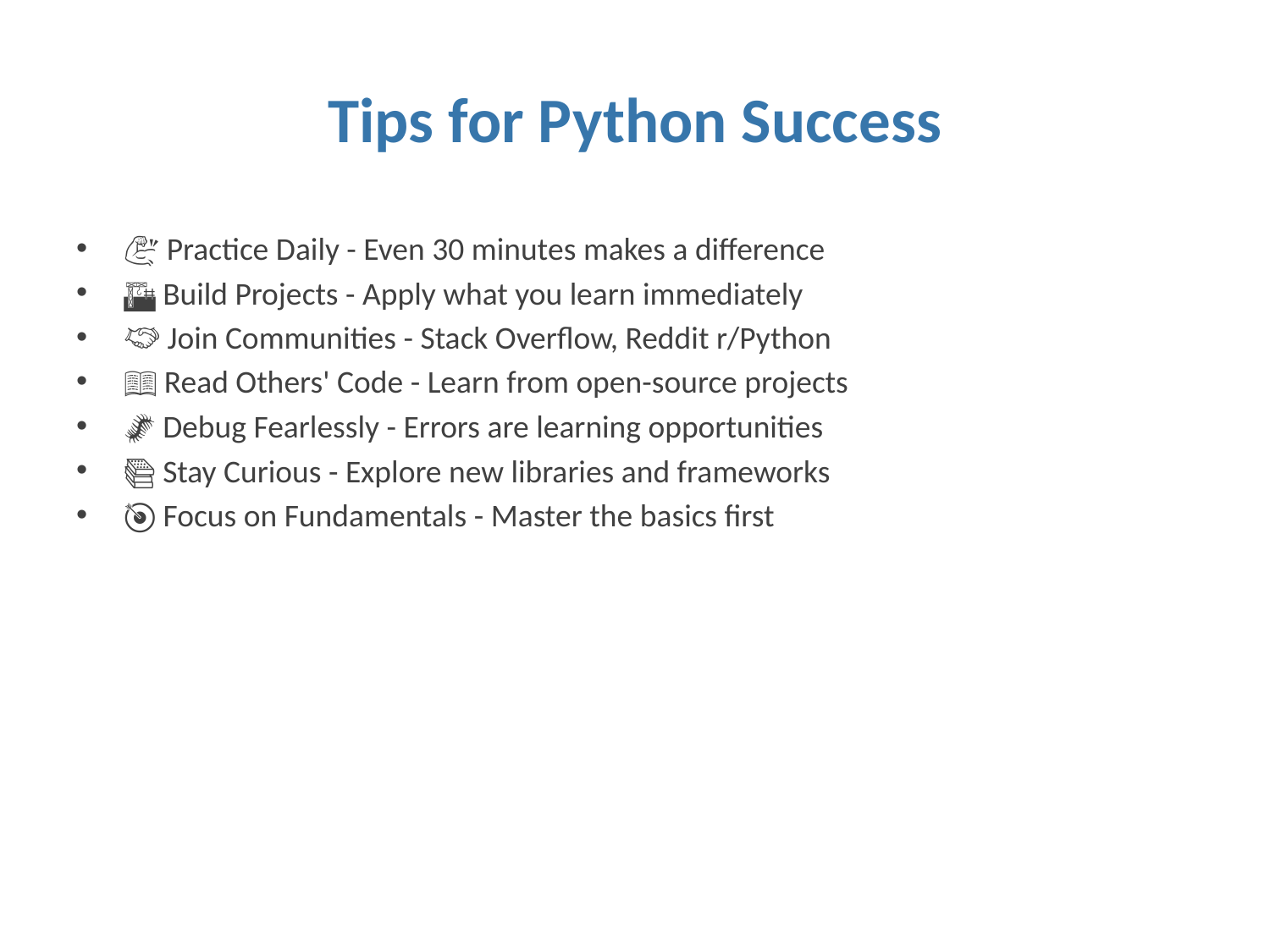

# Tips for Python Success
💪 Practice Daily - Even 30 minutes makes a difference
🏗️ Build Projects - Apply what you learn immediately
🤝 Join Communities - Stack Overflow, Reddit r/Python
📖 Read Others' Code - Learn from open-source projects
🐛 Debug Fearlessly - Errors are learning opportunities
📚 Stay Curious - Explore new libraries and frameworks
🎯 Focus on Fundamentals - Master the basics first